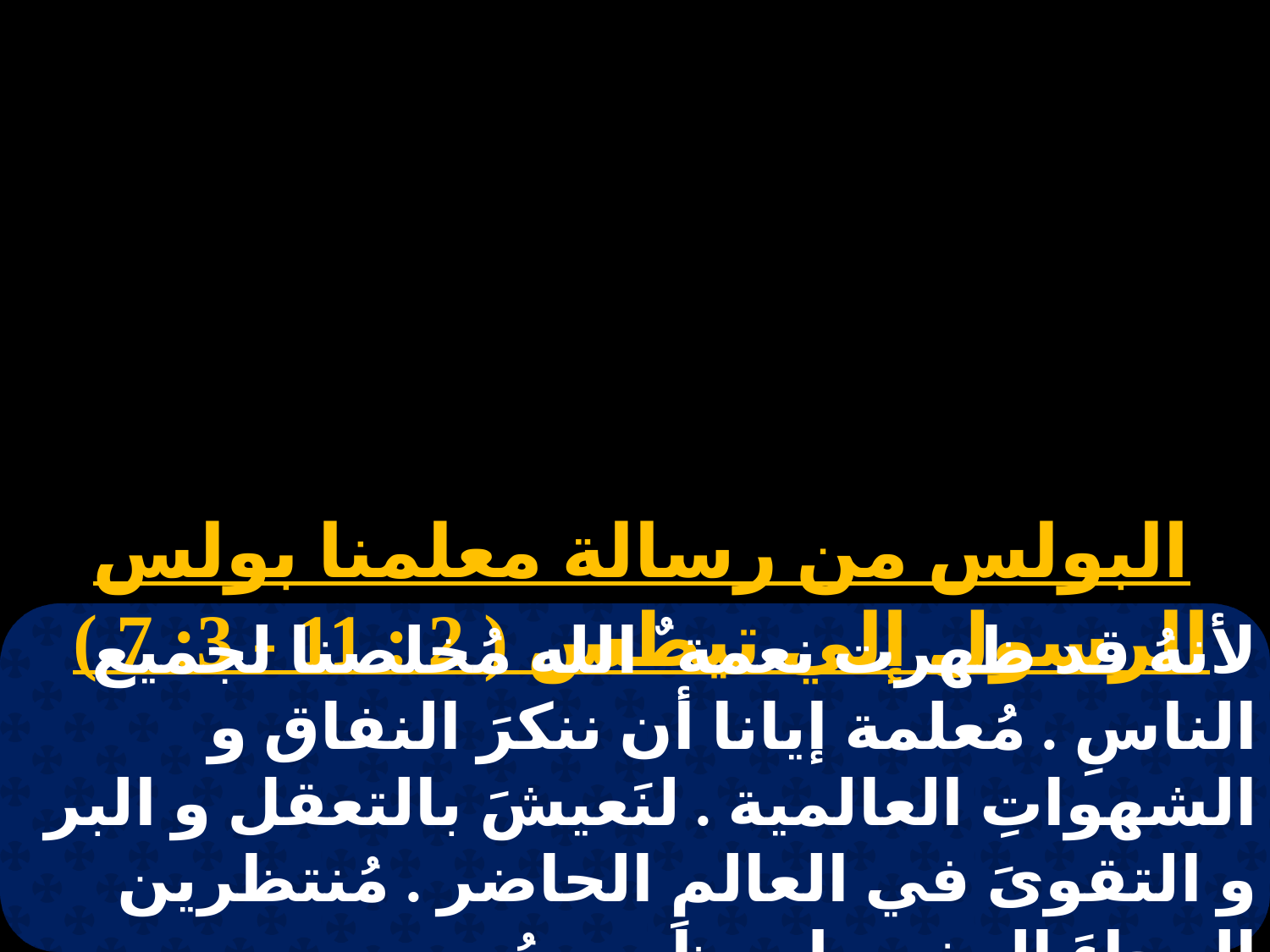

# 11 طوبة
البولس من رسالة معلمنا بولس الرسول إلي تيطس ( 2 : 11 - 3: 7 )
لأنهُ قد ظهرت نعمة ٌ الله مُخلصنا لجميع الناسِ . مُعلمة إيانا أن ننكرَ النفاق و الشهواتِ العالمية . لنَعيشَ بالتعقل و البر و التقوىَ في العالمِ الحاضر . مُنتظرين الرجاءَ المغبوط و ظهورهُ و